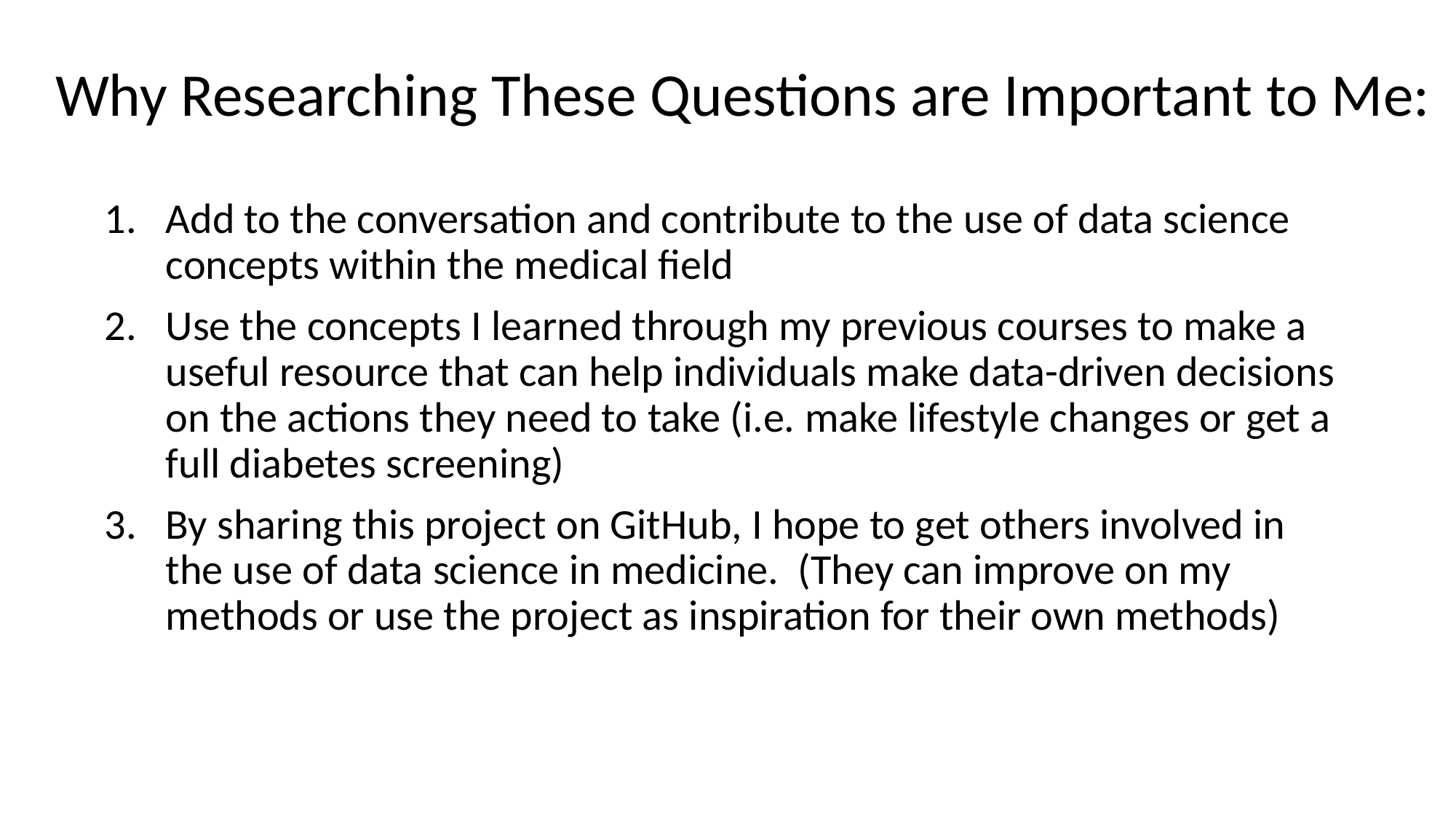

# Why Researching These Questions are Important to Me:
Add to the conversation and contribute to the use of data science concepts within the medical field
Use the concepts I learned through my previous courses to make a useful resource that can help individuals make data-driven decisions on the actions they need to take (i.e. make lifestyle changes or get a full diabetes screening)
By sharing this project on GitHub, I hope to get others involved in the use of data science in medicine.  (They can improve on my methods or use the project as inspiration for their own methods)